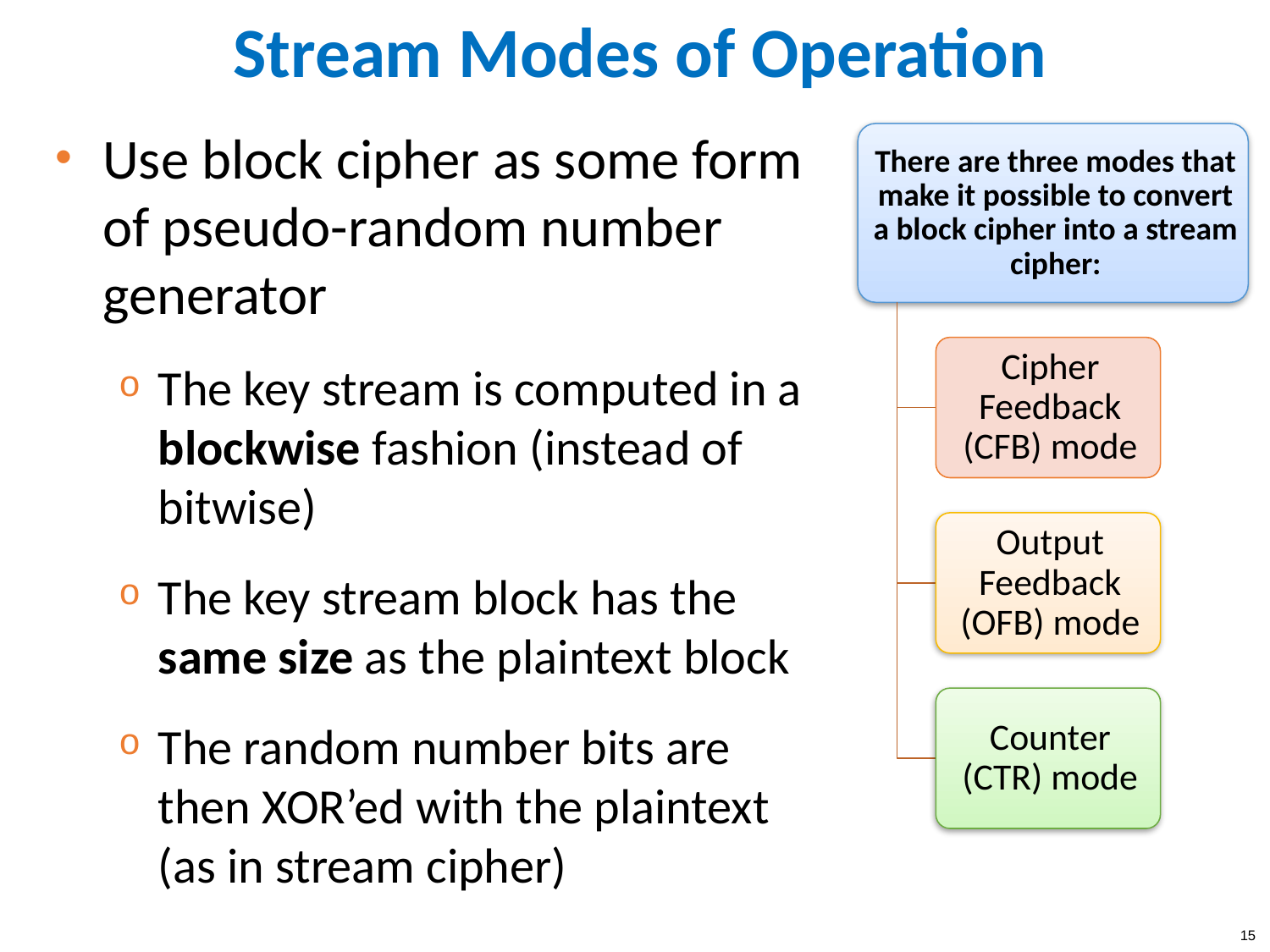

# Stream Modes of Operation
Use block cipher as some form of pseudo-random number generator
The key stream is computed in a blockwise fashion (instead of bitwise)
The key stream block has the same size as the plaintext block
The random number bits are then XOR’ed with the plaintext (as in stream cipher)

There are three modes that make it possible to convert a block cipher into a stream cipher:
Cipher Feedback (CFB) mode
Output Feedback (OFB) mode
Counter (CTR) mode
15